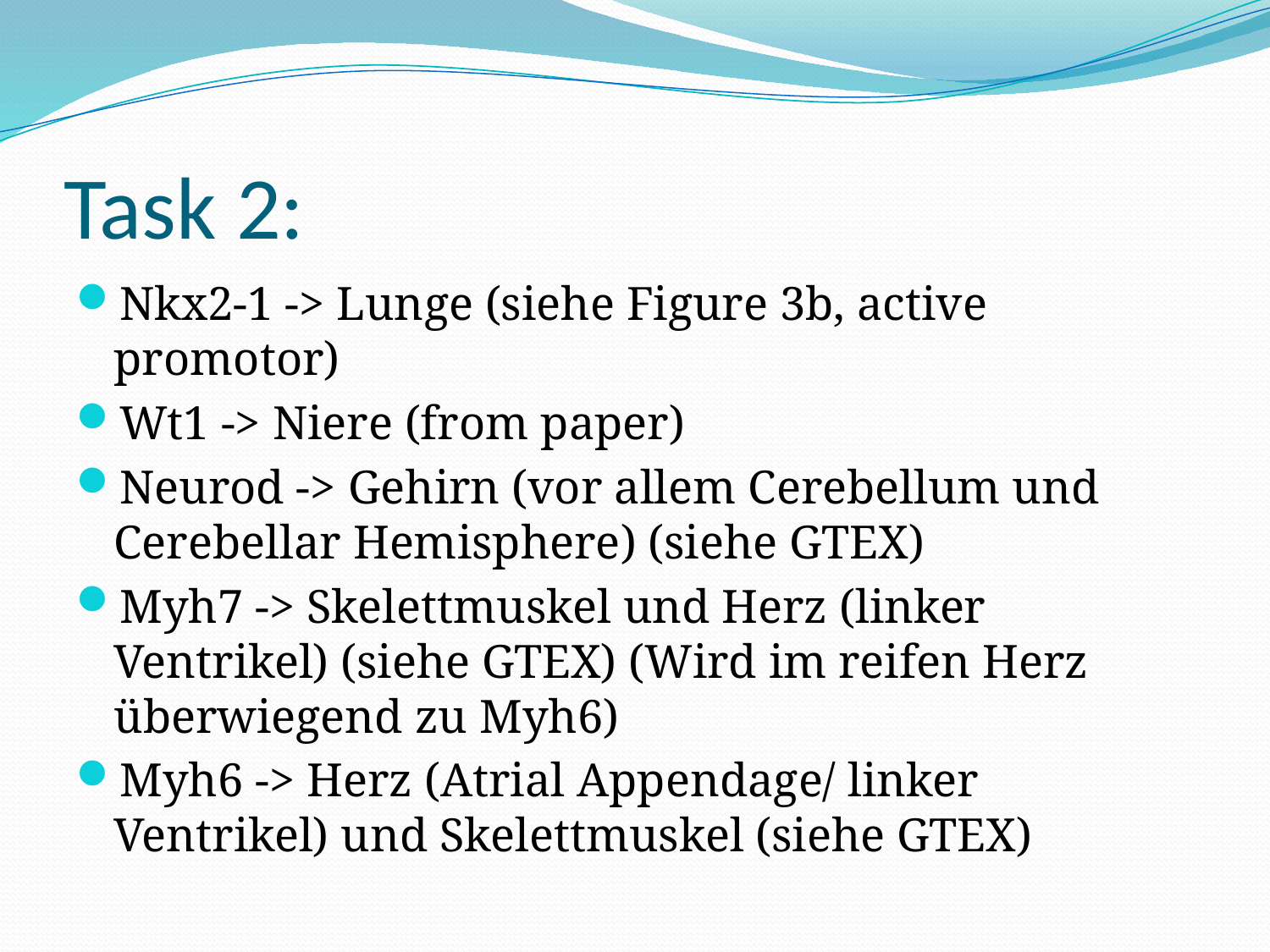

# Task 2:
Nkx2-1 -> Lunge (siehe Figure 3b, active promotor)
Wt1 -> Niere (from paper)
Neurod -> Gehirn (vor allem Cerebellum und Cerebellar Hemisphere) (siehe GTEX)
Myh7 -> Skelettmuskel und Herz (linker Ventrikel) (siehe GTEX) (Wird im reifen Herz überwiegend zu Myh6)
Myh6 -> Herz (Atrial Appendage/ linker Ventrikel) und Skelettmuskel (siehe GTEX)